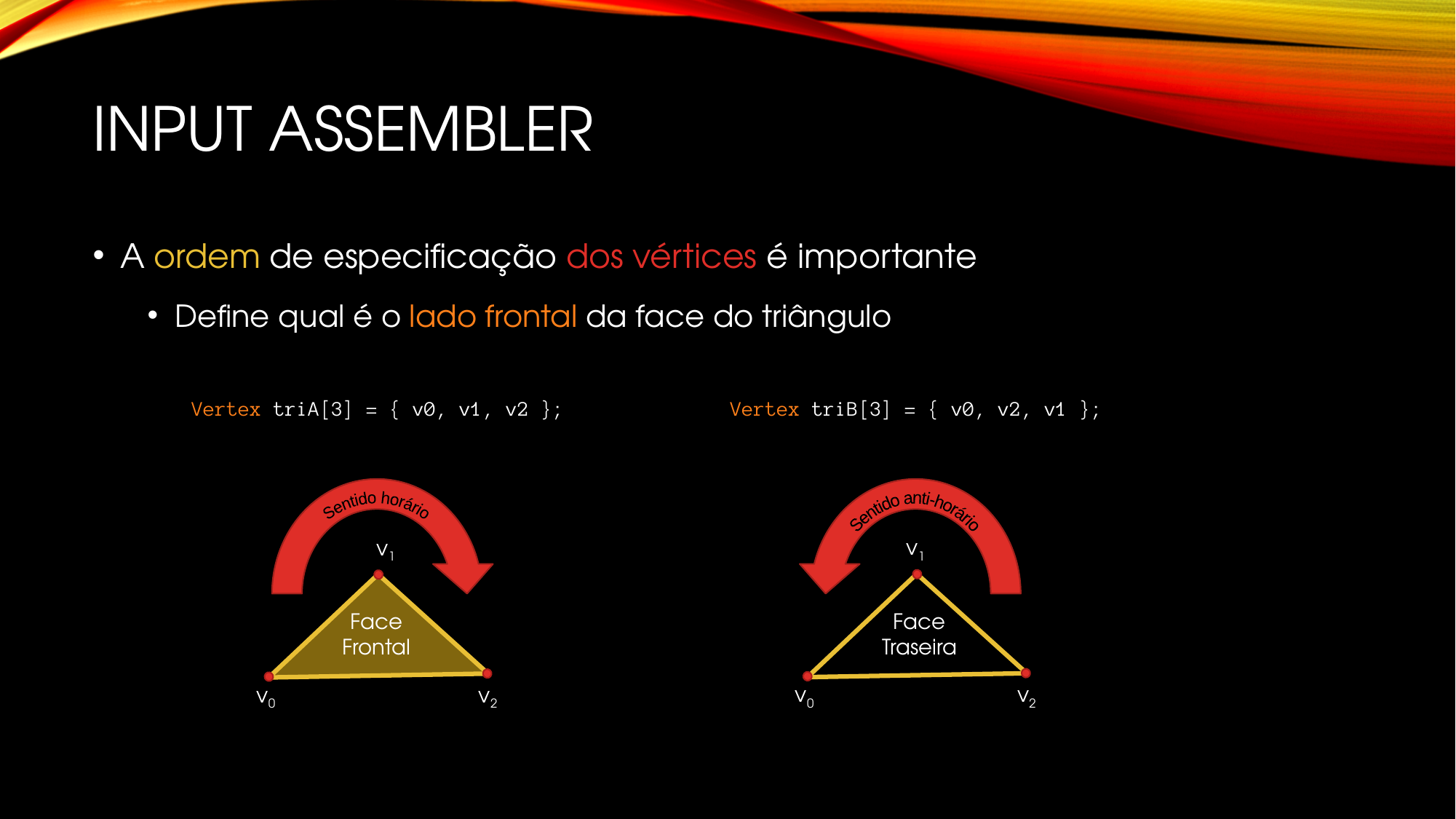

# Input Assembler
A ordem de especificação dos vértices é importante
Define qual é o lado frontal da face do triângulo

Vertex triA[3] = { v0, v1, v2 };
Vertex triB[3] = { v0, v2, v1 };

Sentido horário
v1

Face
Frontal

v0
v2

Sentido anti-horário
v1

Face
Traseira

v0
v2